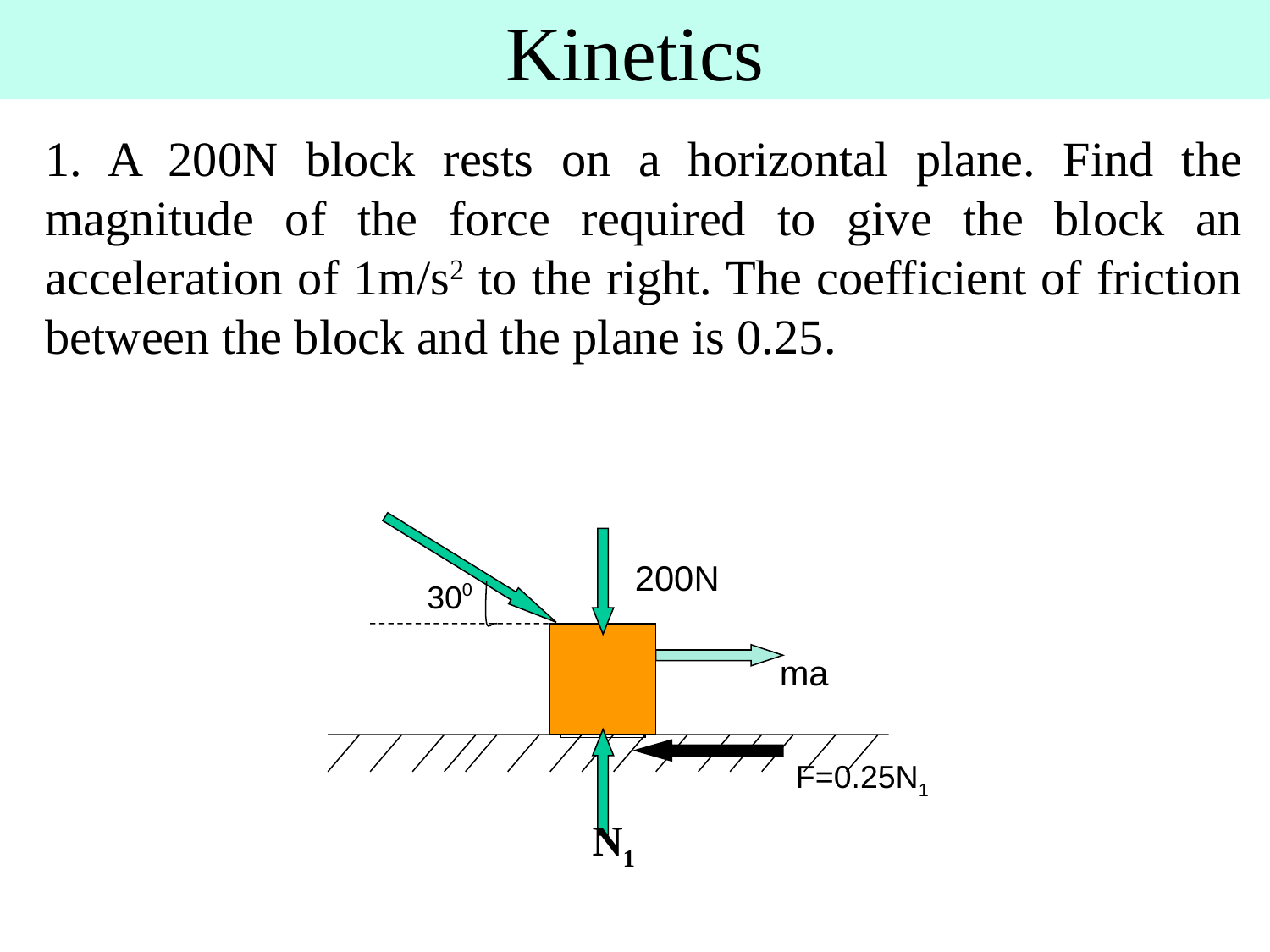

# Kinetics
1. A 200N block rests on a horizontal plane. Find the magnitude of the force required to give the block an acceleration of 1m/s2 to the right. The coefficient of friction between the block and the plane is 0.25.

200N
300

ma
N

F=0.25N1
N1